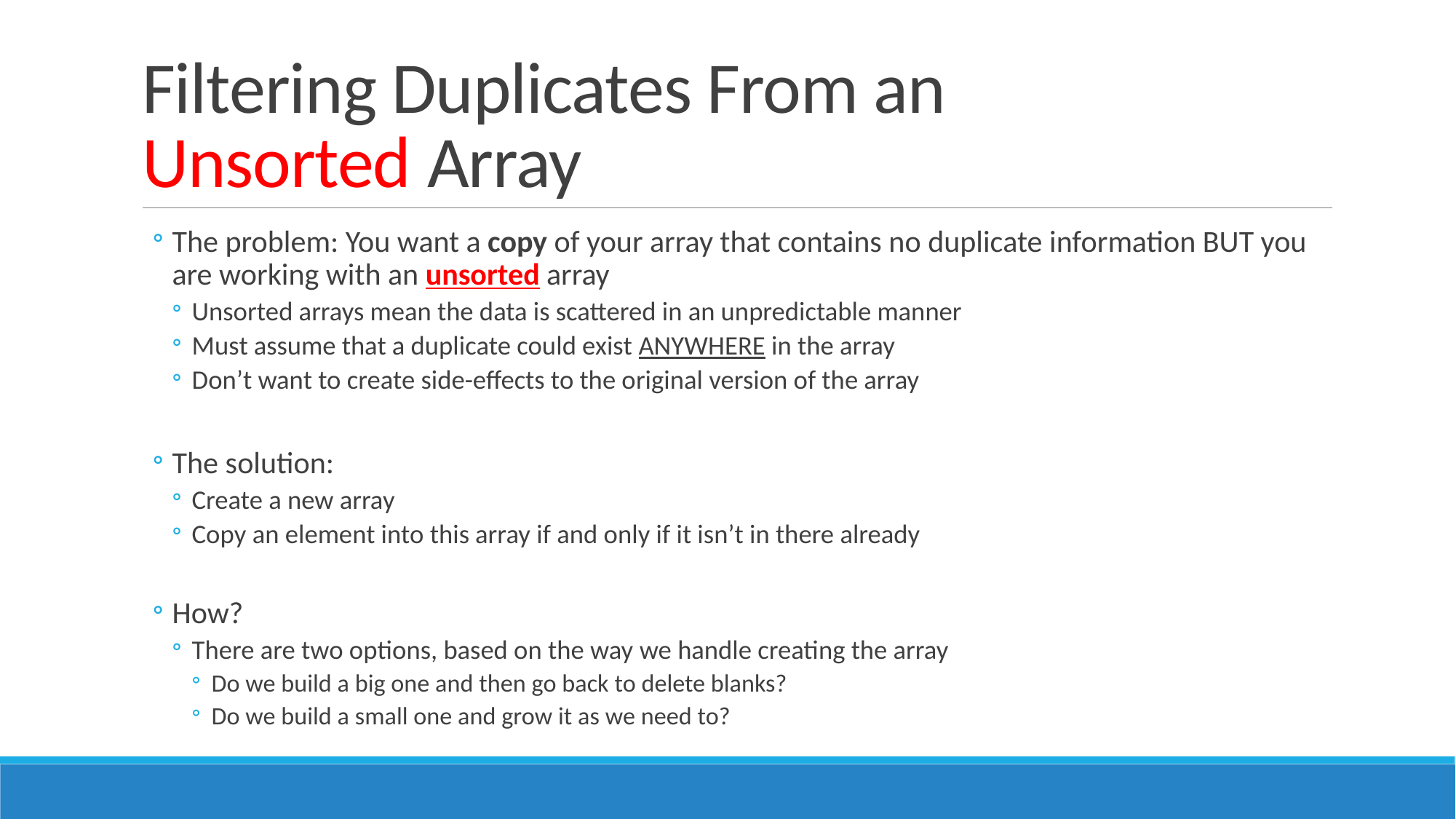

# Filtering Duplicates From an Unsorted Array
The problem: You want a copy of your array that contains no duplicate information BUT you are working with an unsorted array
Unsorted arrays mean the data is scattered in an unpredictable manner
Must assume that a duplicate could exist ANYWHERE in the array
Don’t want to create side-effects to the original version of the array

The solution:
Create a new array
Copy an element into this array if and only if it isn’t in there already

How?
There are two options, based on the way we handle creating the array
Do we build a big one and then go back to delete blanks?
Do we build a small one and grow it as we need to?